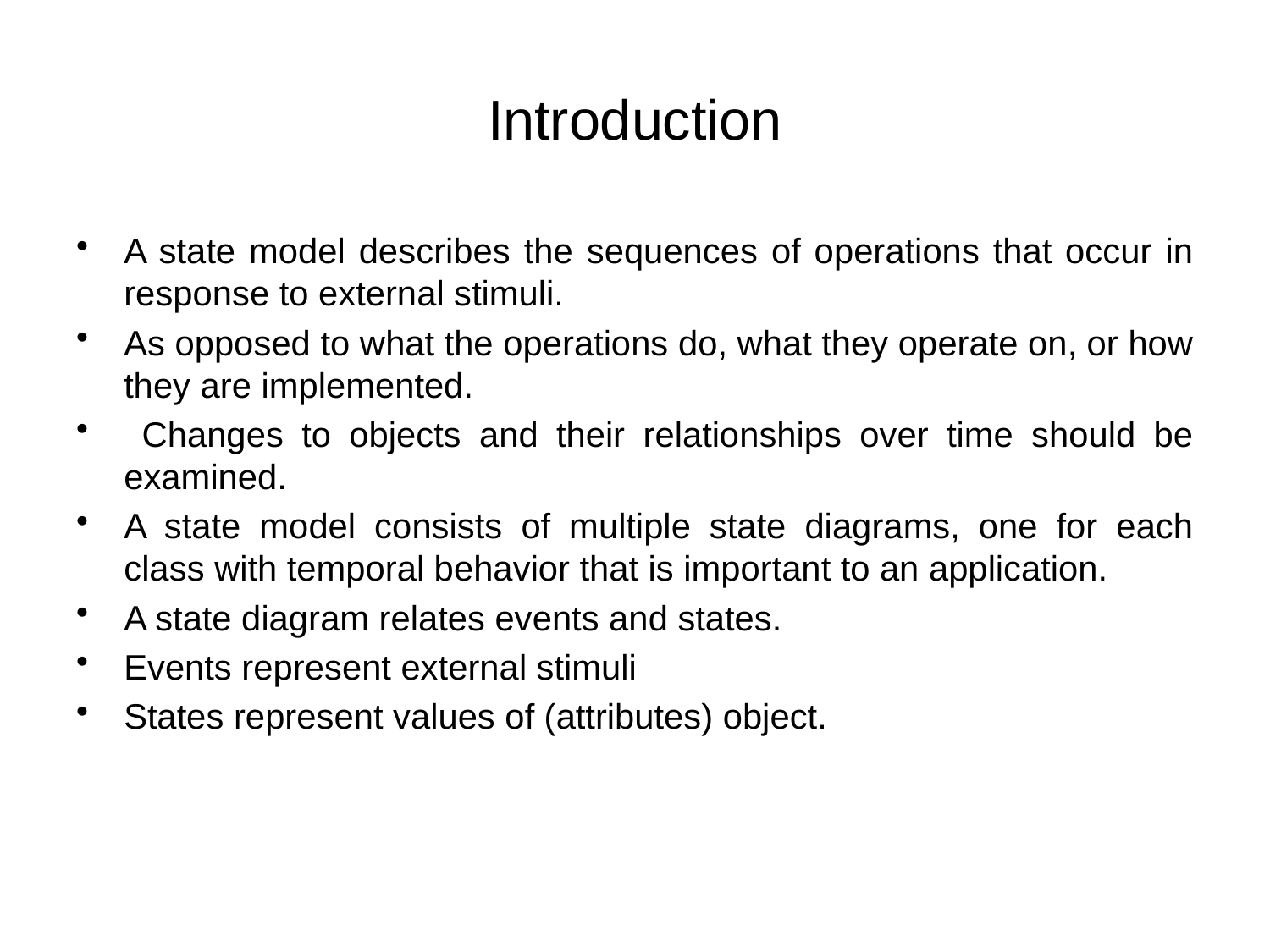

# Introduction
A state model describes the sequences of operations that occur in response to external stimuli.
As opposed to what the operations do, what they operate on, or how they are implemented.
 Changes to objects and their relationships over time should be examined.
A state model consists of multiple state diagrams, one for each class with temporal behavior that is important to an application.
A state diagram relates events and states.
Events represent external stimuli
States represent values of (attributes) object.